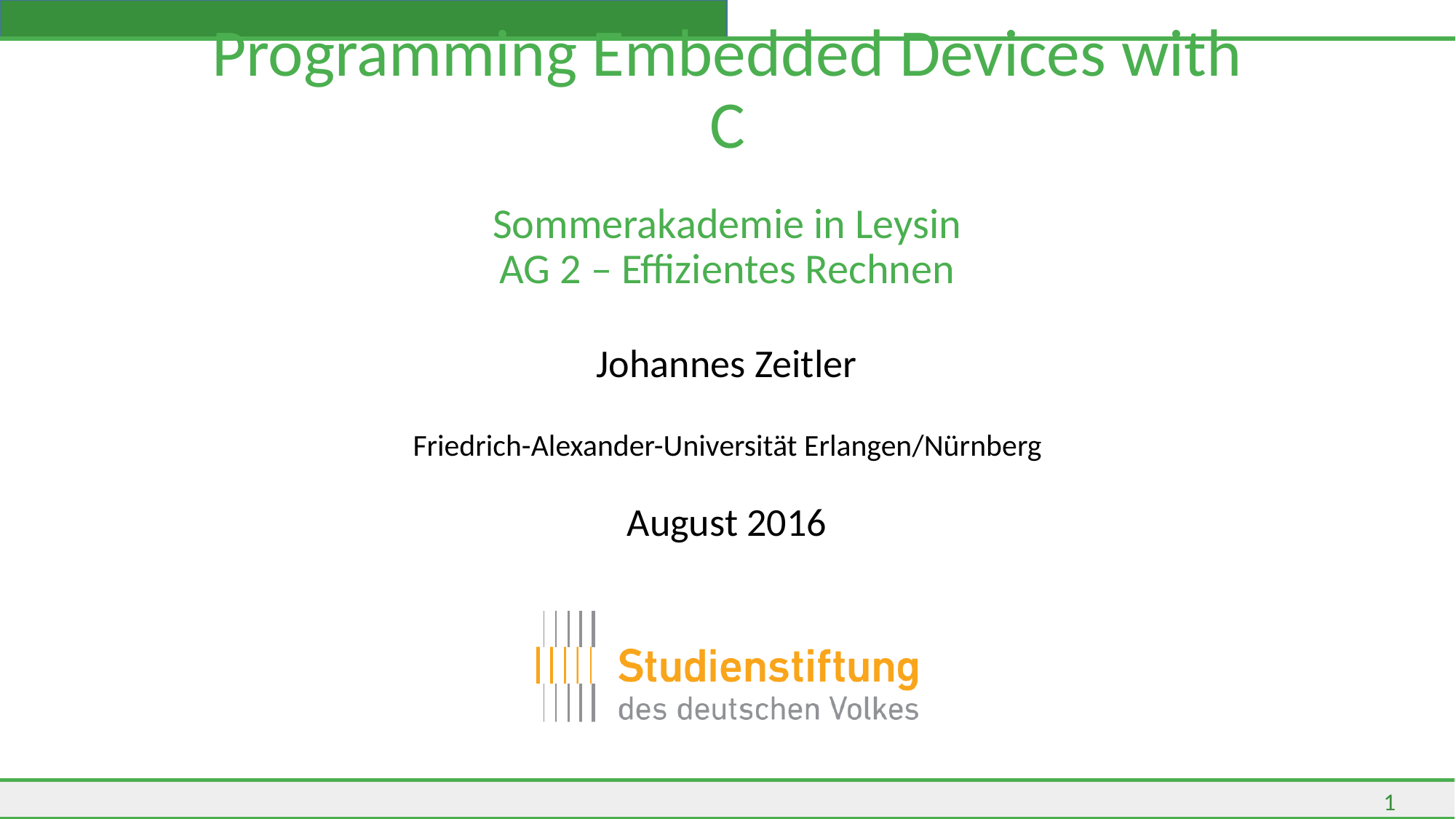

# Programming Embedded Devices with C
Sommerakademie in Leysin AG 2 – Effizientes Rechnen
Johannes Zeitler
Friedrich-Alexander-Universität Erlangen/Nürnberg
August 2016
1